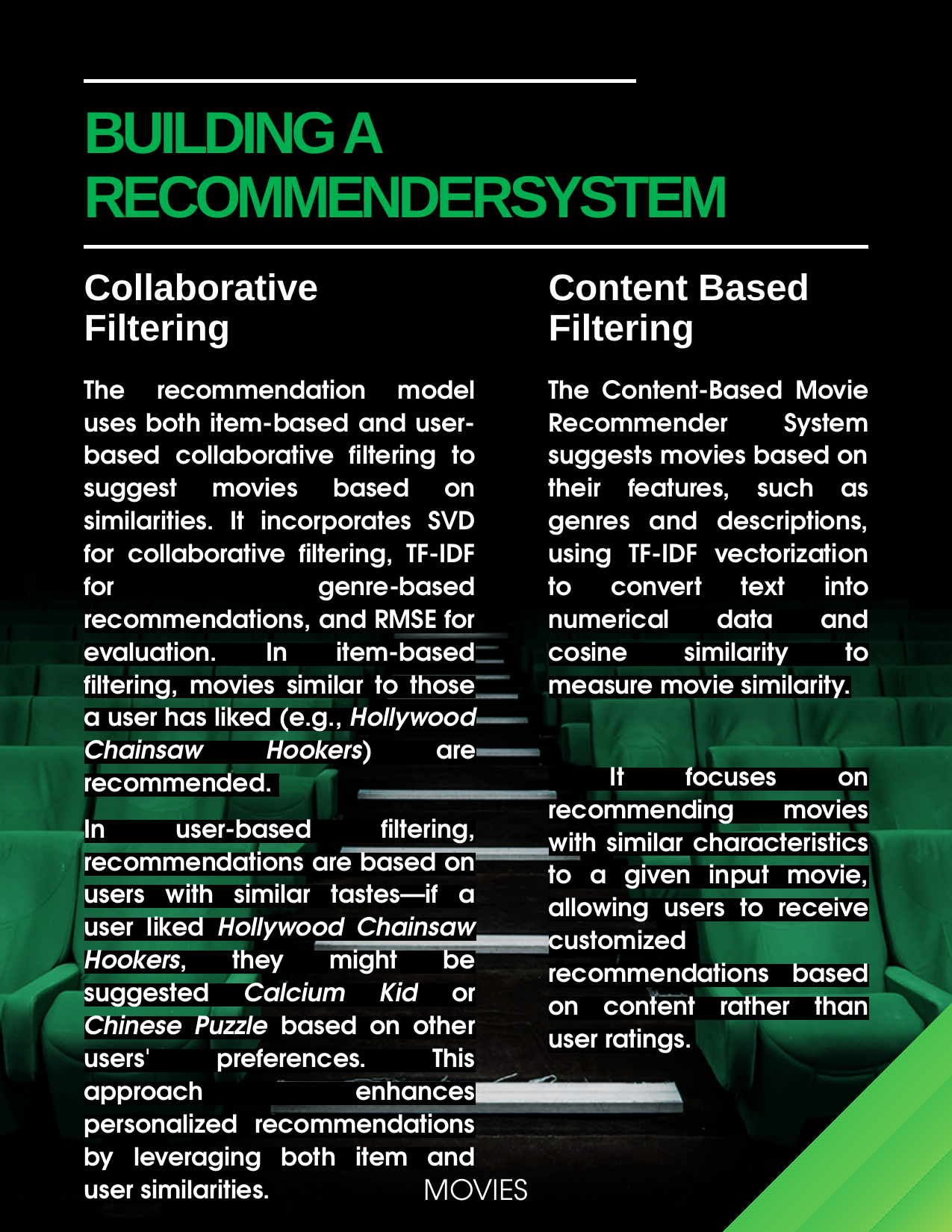

# BUILDING A RECOMMENDERSYSTEM
Collaborative Filtering
Content Based Filtering
The recommendation model uses both item-based and user-based collaborative filtering to suggest movies based on similarities. It incorporates SVD for collaborative filtering, TF-IDF for genre-based recommendations, and RMSE for evaluation. In item-based filtering, movies similar to those a user has liked (e.g., Hollywood Chainsaw Hookers) are recommended.
In user-based filtering, recommendations are based on users with similar tastes—if a user liked Hollywood Chainsaw Hookers, they might be suggested Calcium Kid or Chinese Puzzle based on other users' preferences. This approach enhances personalized recommendations by leveraging both item and user similarities.
The Content-Based Movie Recommender System suggests movies based on their features, such as genres and descriptions, using TF-IDF vectorization to convert text into numerical data and cosine similarity to measure movie similarity.

 It focuses on recommending movies with similar characteristics to a given input movie, allowing users to receive customized recommendations based on content rather than user ratings.
MOVIES